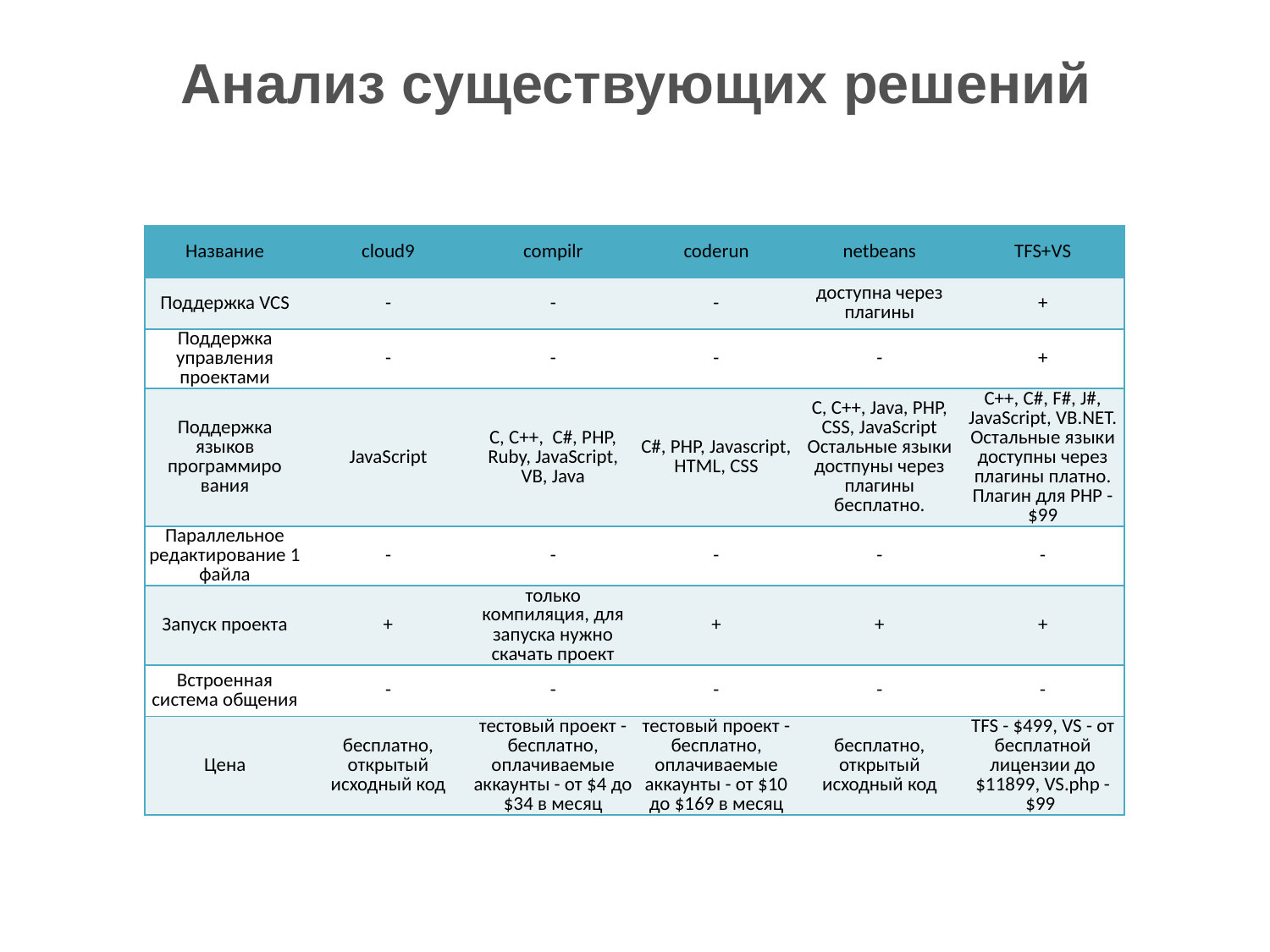

# Анализ существующих решений
| Название | cloud9 | compilr | coderun | netbeans | TFS+VS |
| --- | --- | --- | --- | --- | --- |
| Поддержка VCS | - | - | - | доступна через плагины | + |
| Поддержка управления проектами | - | - | - | - | + |
| Поддержка языков программиро вания | JavaScript | C, C++, C#, PHP, Ruby, JavaScript, VB, Java | C#, PHP, Javascript, HTML, CSS | C, C++, Java, PHP, CSS, JavaScript Остальные языки достпуны через плагины бесплатно. | C++, C#, F#, J#, JavaScript, VB.NET. Остальные языки доступны через плагины платно. Плагин для PHP - $99 |
| Параллельное редактирование 1 файла | - | - | - | - | - |
| Запуск проекта | + | только компиляция, для запуска нужно скачать проект | + | + | + |
| Встроенная система общения | - | - | - | - | - |
| Цена | бесплатно, открытый исходный код | тестовый проект - бесплатно, оплачиваемые аккаунты - от $4 до $34 в месяц | тестовый проект - бесплатно, оплачиваемые аккаунты - от $10 до $169 в месяц | бесплатно, открытый исходный код | TFS - $499, VS - от бесплатной лицензии до $11899, VS.php - $99 |